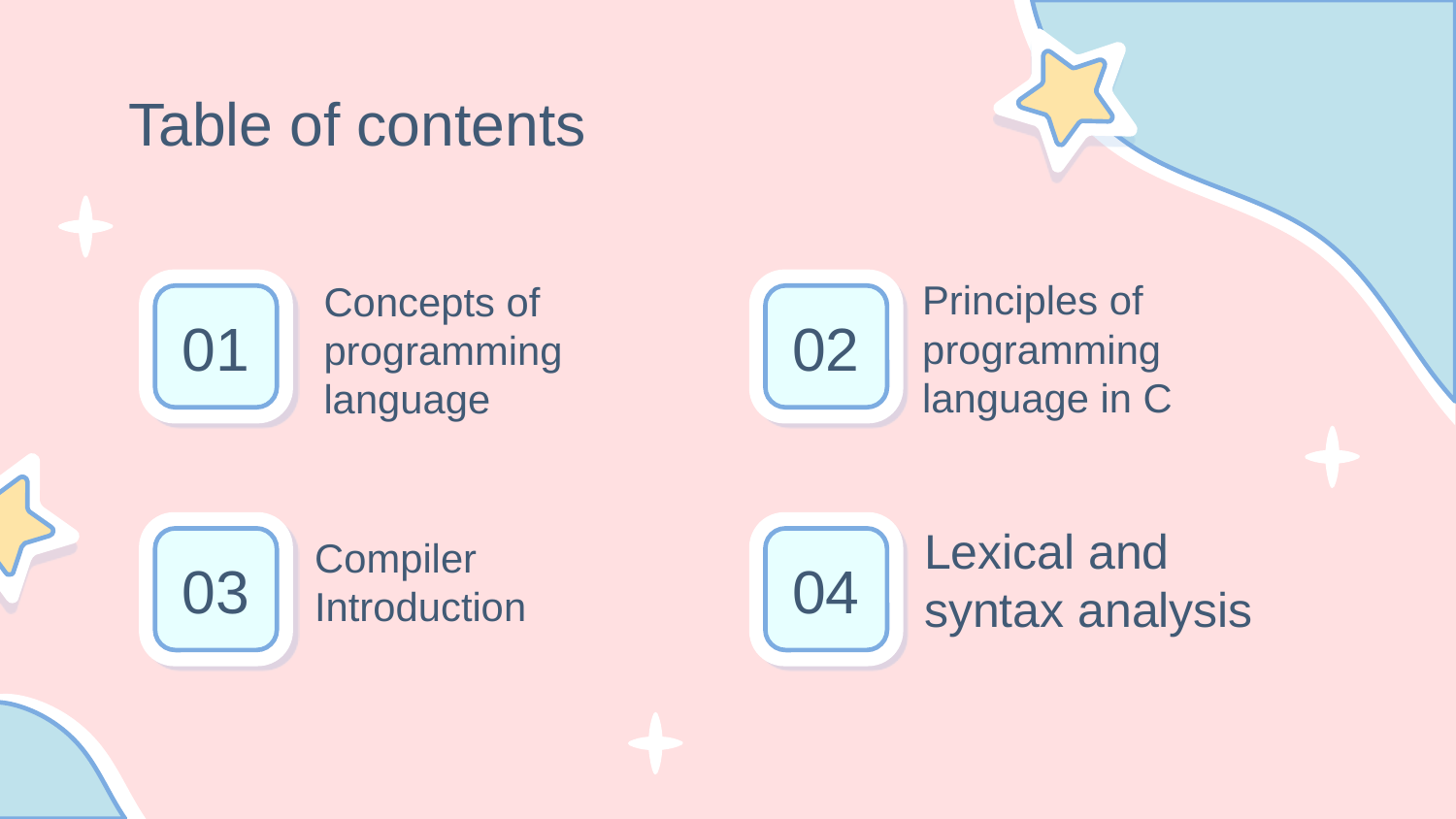

# Table of contents

Concepts of programming language
Principles of programming language in C
01
02

Compiler Introduction
03
04
Lexical and syntax analysis